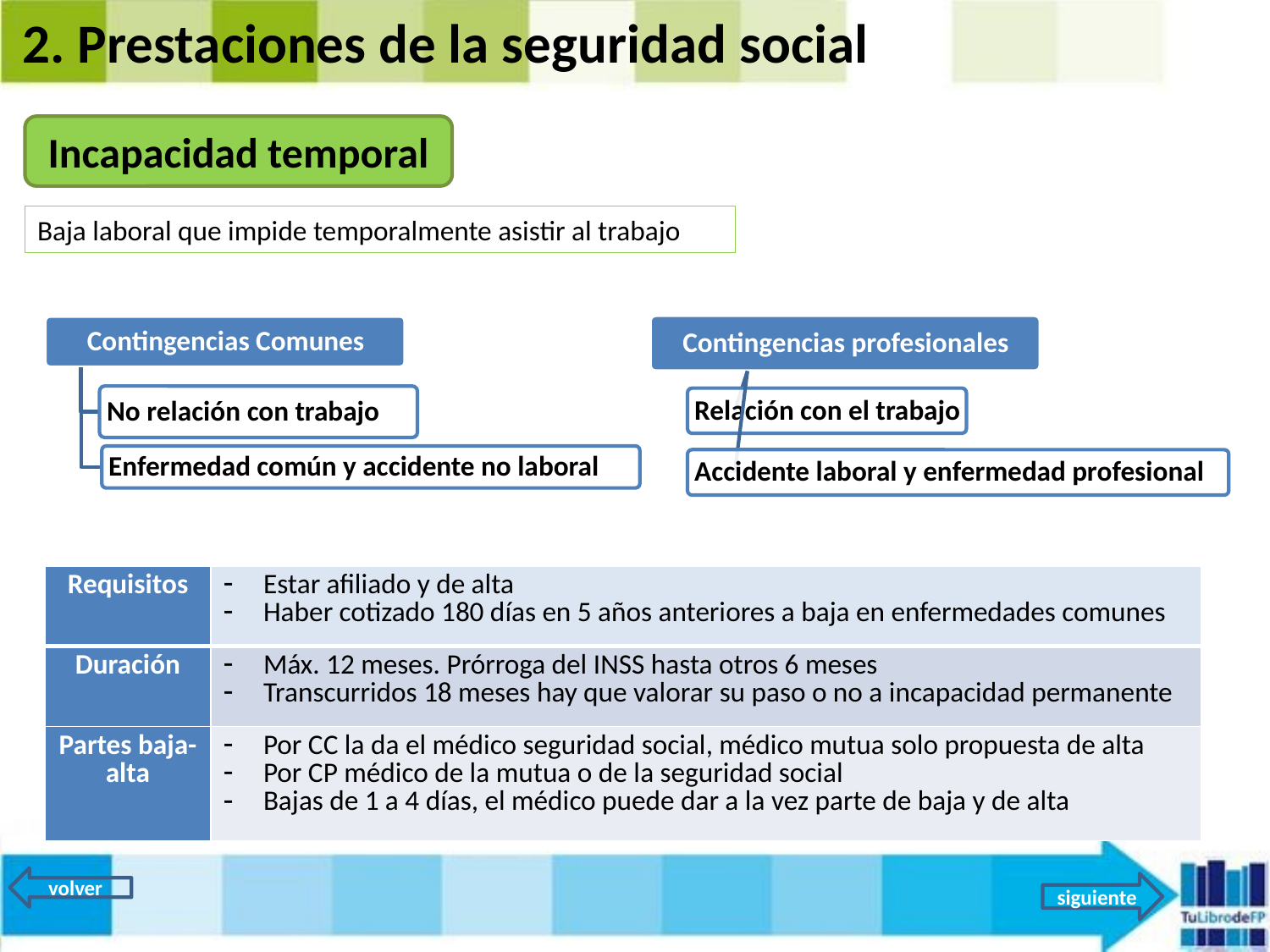

2. Prestaciones de la seguridad social
Incapacidad temporal
Baja laboral que impide temporalmente asistir al trabajo
Contingencias profesionales

Relación con el trabajo
Accidente laboral y enfermedad profesional
Contingencias Comunes

No relación con trabajo
Enfermedad común y accidente no laboral
| Requisitos | Estar afiliado y de alta Haber cotizado 180 días en 5 años anteriores a baja en enfermedades comunes |
| --- | --- |
| Duración | Máx. 12 meses. Prórroga del INSS hasta otros 6 meses Transcurridos 18 meses hay que valorar su paso o no a incapacidad permanente |
| Partes baja-alta | Por CC la da el médico seguridad social, médico mutua solo propuesta de alta Por CP médico de la mutua o de la seguridad social Bajas de 1 a 4 días, el médico puede dar a la vez parte de baja y de alta |
volver
siguiente